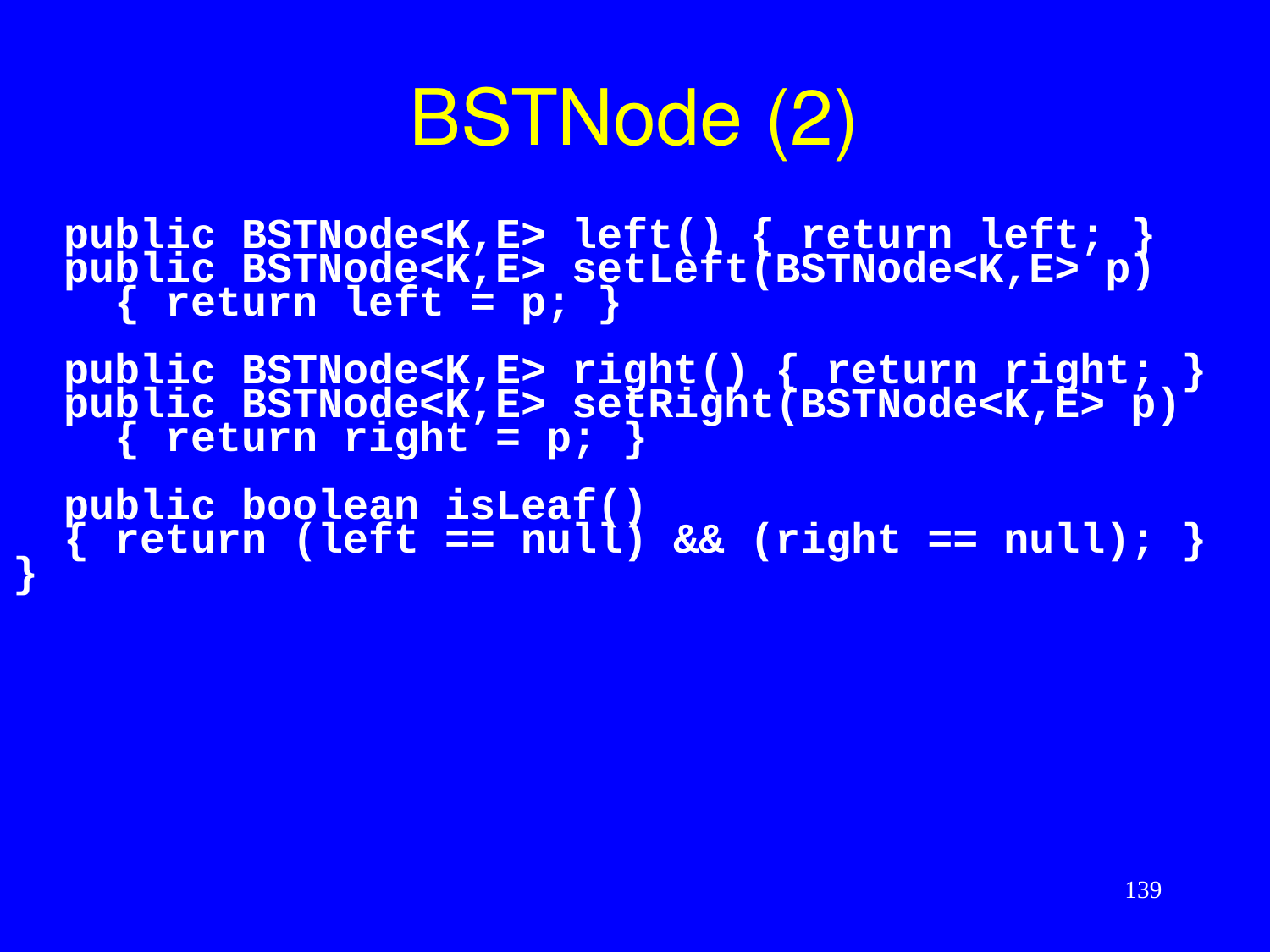

# BSTNode (2)
  public BSTNode<K,E> left() { return left; }
  public BSTNode<K,E> setLeft(BSTNode<K,E> p)
    { return left = p; }

  public BSTNode<K,E> right() { return right; }
  public BSTNode<K,E> setRight(BSTNode<K,E> p)
    { return right = p; }

  public boolean isLeaf()
  { return (left == null) && (right == null); }
}
139